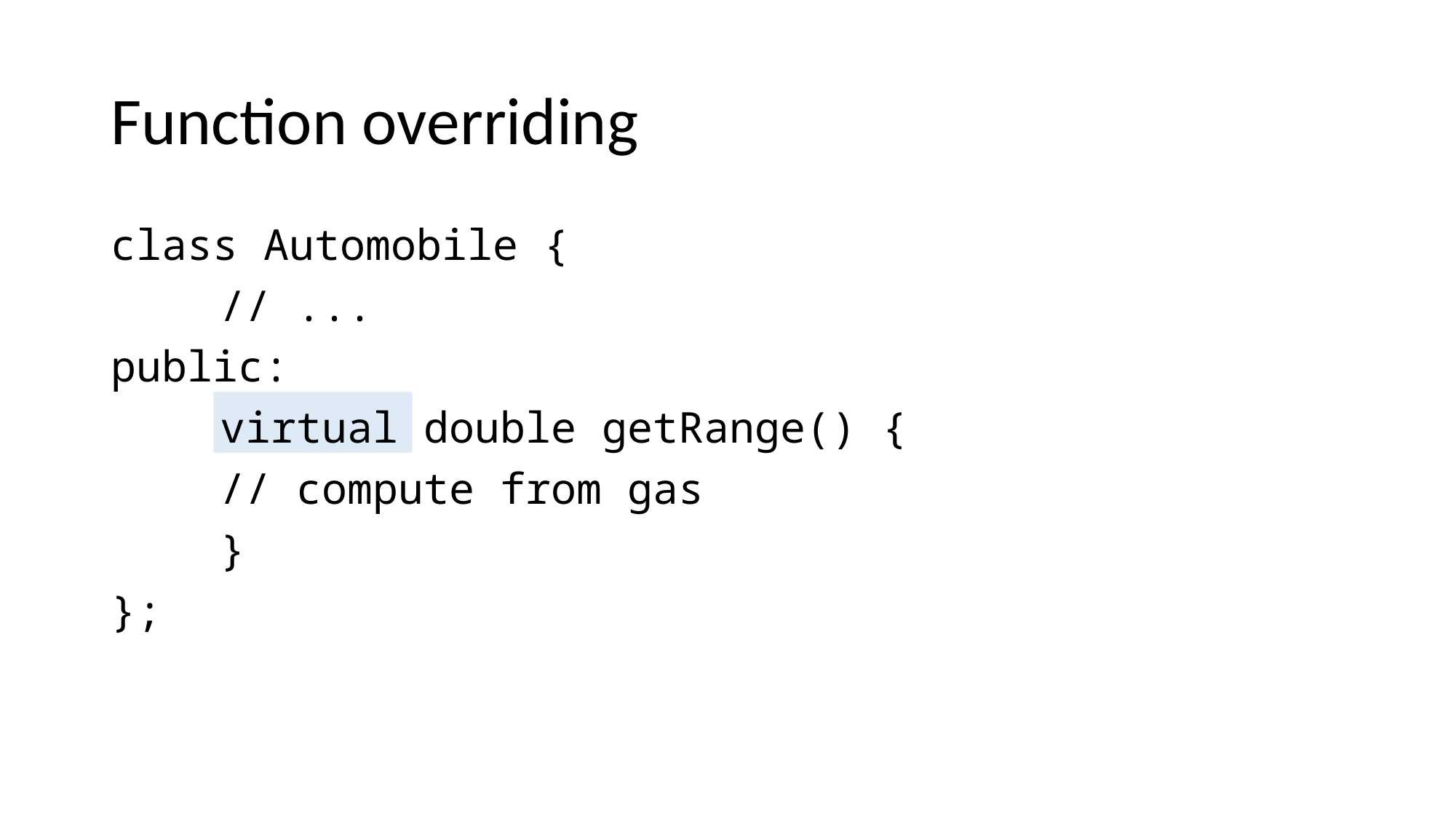

# Function overriding
class Automobile {
	// ...
public:
	virtual double getRange() {
	// compute from gas
	}
};